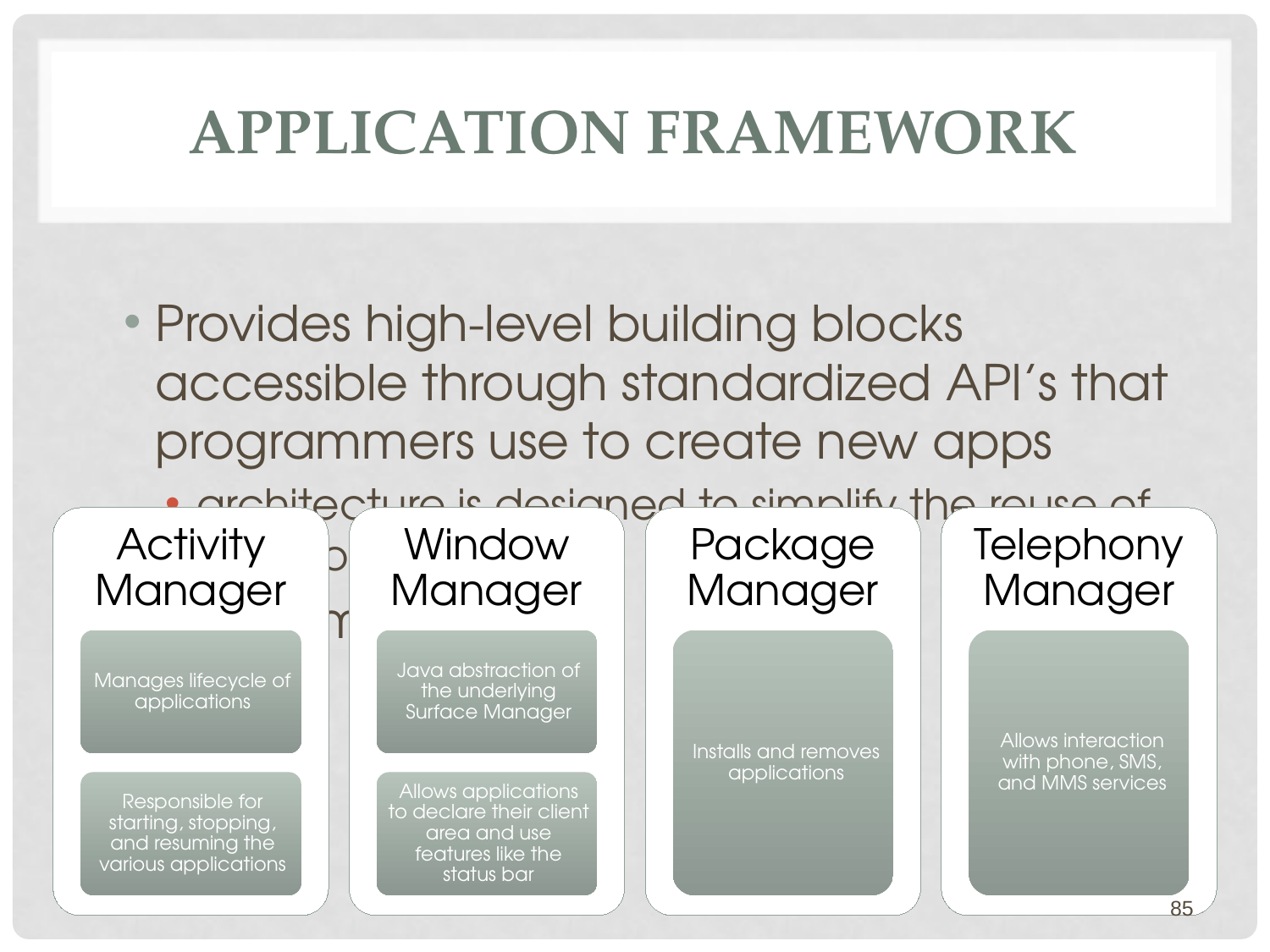

# Application Framework
Provides high-level building blocks accessible through standardized API’s that programmers use to create new apps
architecture is designed to simplify the reuse of components
Key components:
Activity Manager
Manages lifecycle of applications
Responsible for starting, stopping, and resuming the various applications
Window Manager
Java abstraction of the underlying Surface Manager
Allows applications to declare their client area and use features like the status bar
Package Manager
Installs and removes applications
Telephony Manager
Allows interaction with phone, SMS, and MMS services
85